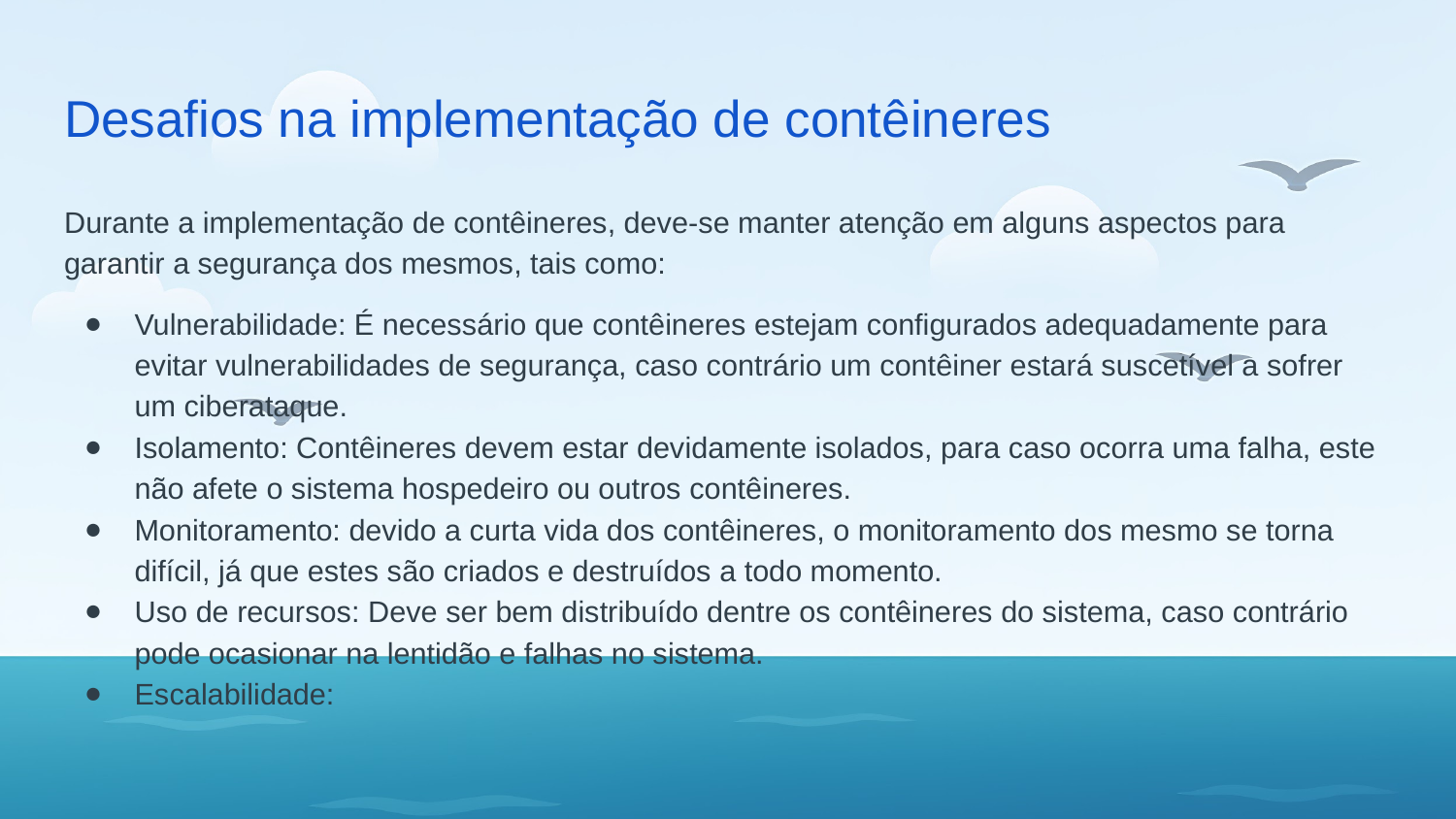

# Desafios na implementação de contêineres
Durante a implementação de contêineres, deve-se manter atenção em alguns aspectos para garantir a segurança dos mesmos, tais como:
Vulnerabilidade: É necessário que contêineres estejam configurados adequadamente para evitar vulnerabilidades de segurança, caso contrário um contêiner estará suscetível a sofrer um ciberataque.
Isolamento: Contêineres devem estar devidamente isolados, para caso ocorra uma falha, este não afete o sistema hospedeiro ou outros contêineres.
Monitoramento: devido a curta vida dos contêineres, o monitoramento dos mesmo se torna difícil, já que estes são criados e destruídos a todo momento.
Uso de recursos: Deve ser bem distribuído dentre os contêineres do sistema, caso contrário pode ocasionar na lentidão e falhas no sistema.
Escalabilidade: